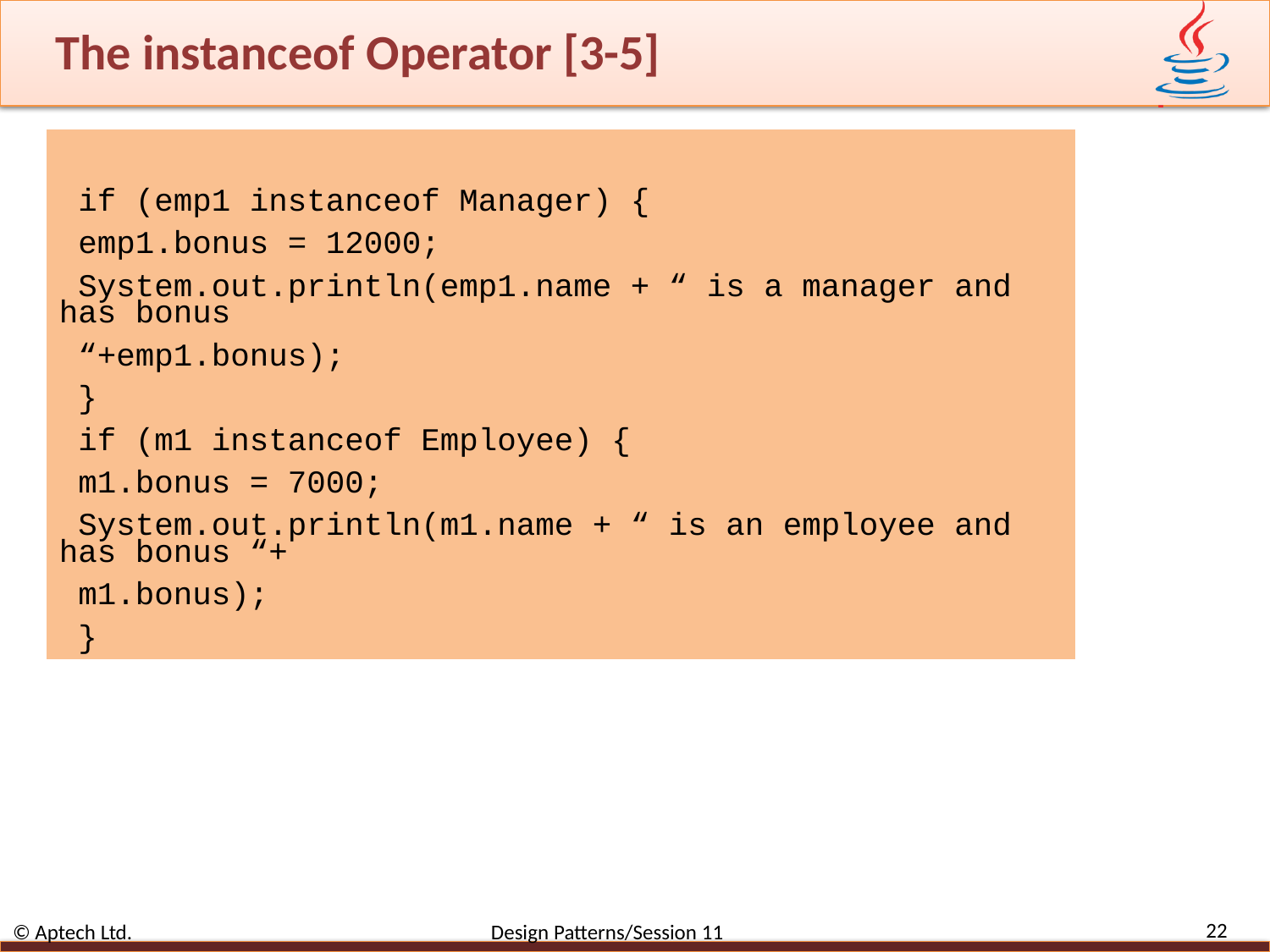

# The instanceof Operator [3-5]

 if (emp1 instanceof Manager) {
 emp1.bonus = 12000;
 System.out.println(emp1.name + “ is a manager and has bonus
 “+emp1.bonus);
 }
 if (m1 instanceof Employee) {
 m1.bonus = 7000;
 System.out.println(m1.name + “ is an employee and has bonus “+
 m1.bonus);
 }
22
© Aptech Ltd.                                                                          Design Patterns/Session 11